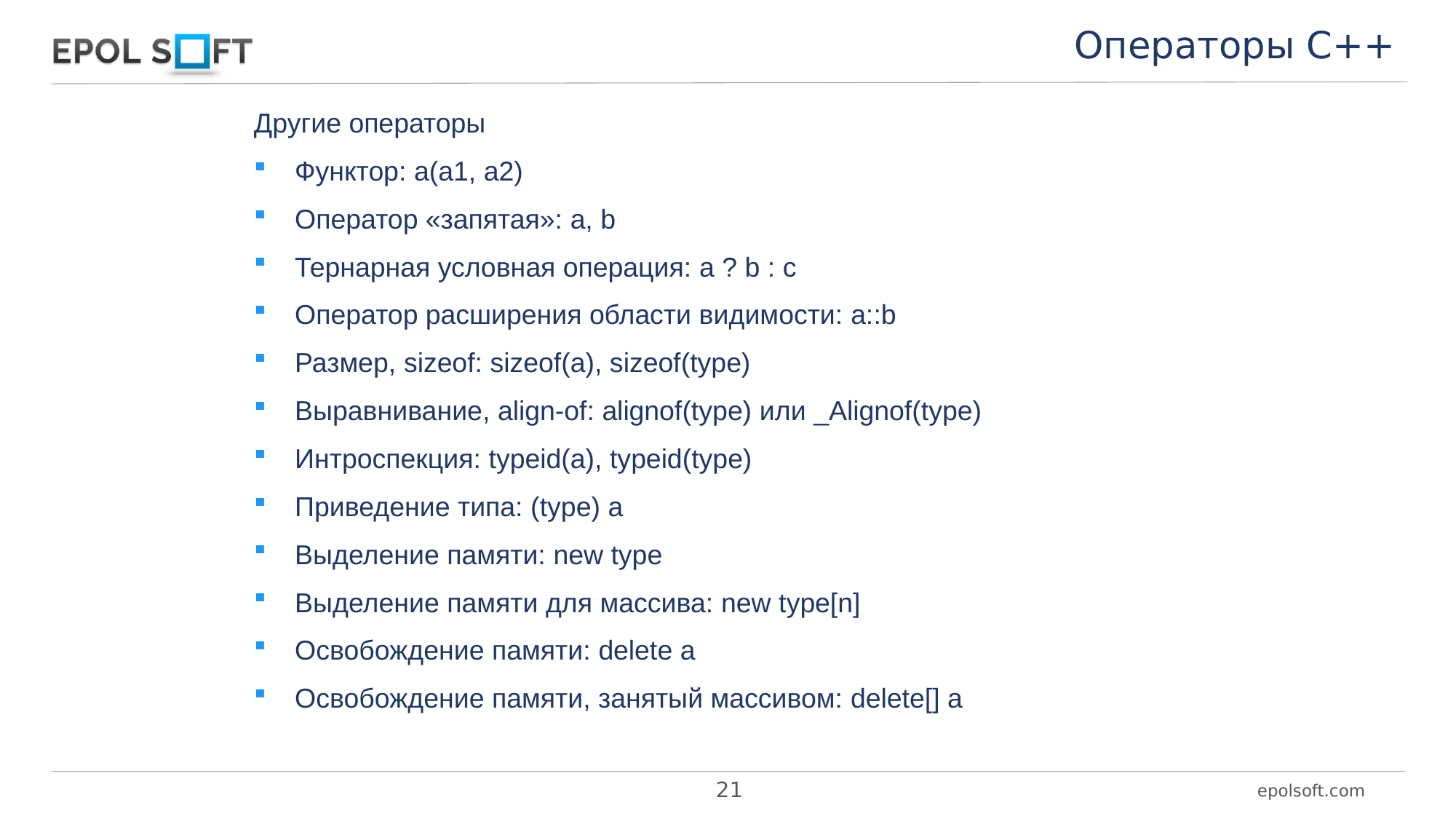

Операторы С++
Другие операторы
Функтор: a(a1, a2)
Оператор «запятая»: a, b
Тернарная условная операция: a ? b : c
Оператор расширения области видимости: a::b
Размер, sizeof: sizeof(a), sizeof(type)
Выравнивание, align-of: alignof(type) или _Alignof(type)
Интроспекция: typeid(a), typeid(type)
Приведение типа: (type) a
Выделение памяти: new type
Выделение памяти для массива: new type[n]
Освобождение памяти: delete a
Освобождение памяти, занятый массивом: delete[] a

21